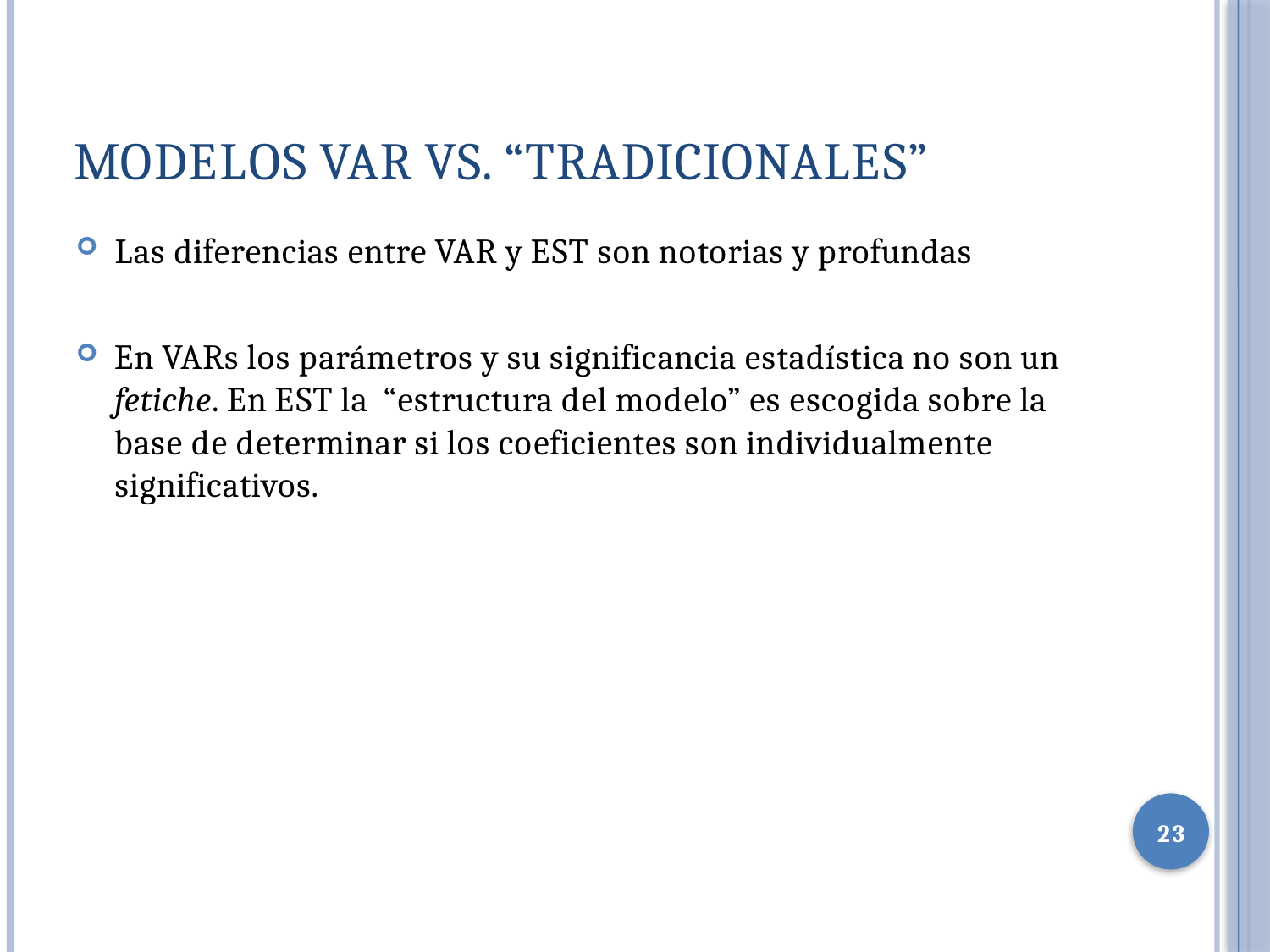

# Modelos VAR vs. “Tradicionales”
Las diferencias entre VAR y EST son notorias y profundas

En VARs los parámetros y su significancia estadística no son un fetiche. En EST la  “estructura del modelo” es escogida sobre la base de determinar si los coeficientes son individualmente significativos.
23